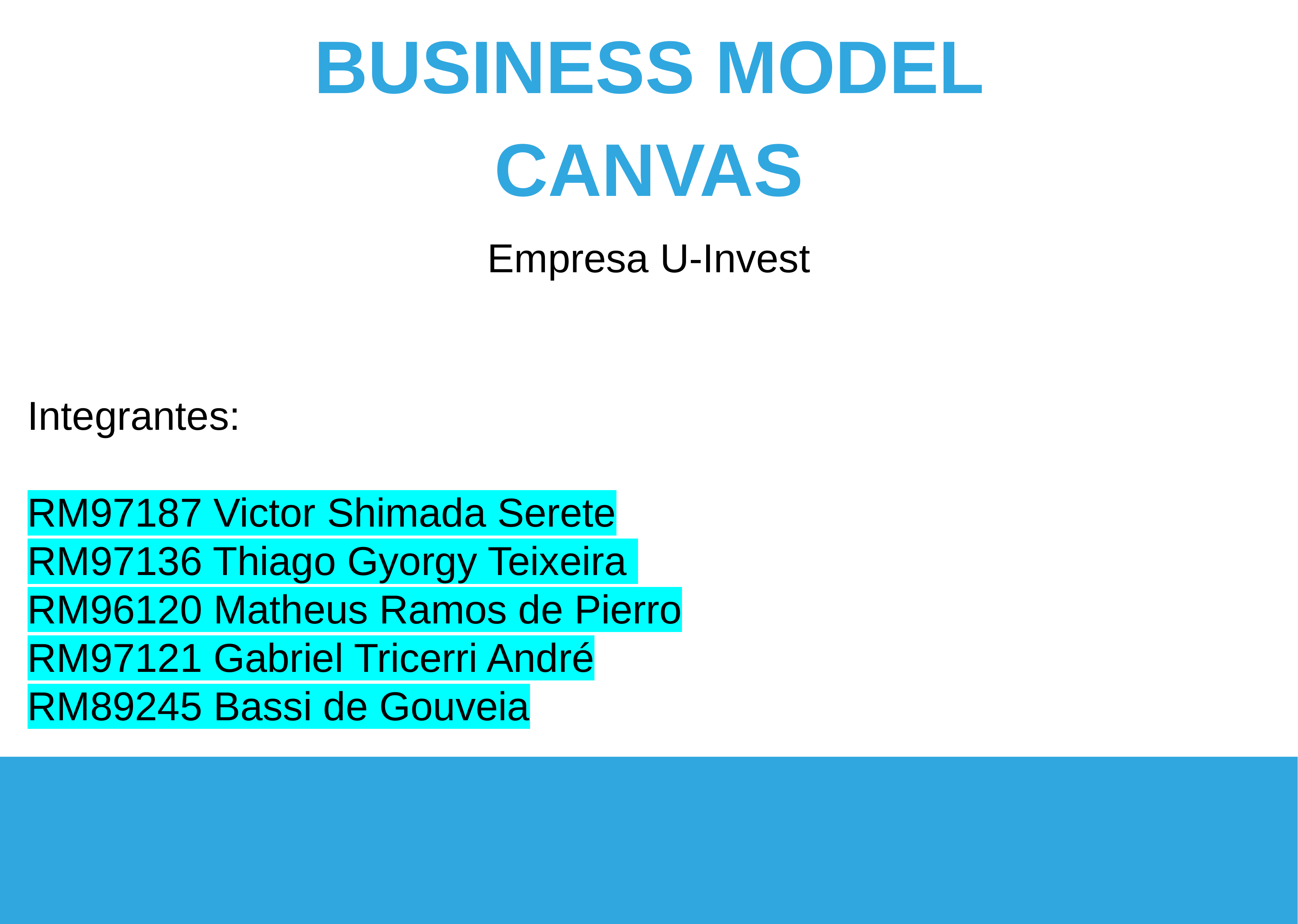

BUSINESS MODEL CANVAS
Empresa U-Invest
Integrantes:

RM97187 Victor Shimada Serete
RM97136 Thiago Gyorgy Teixeira
RM96120 Matheus Ramos de Pierro
RM97121 Gabriel Tricerri André
RM89245 Bassi de Gouveia